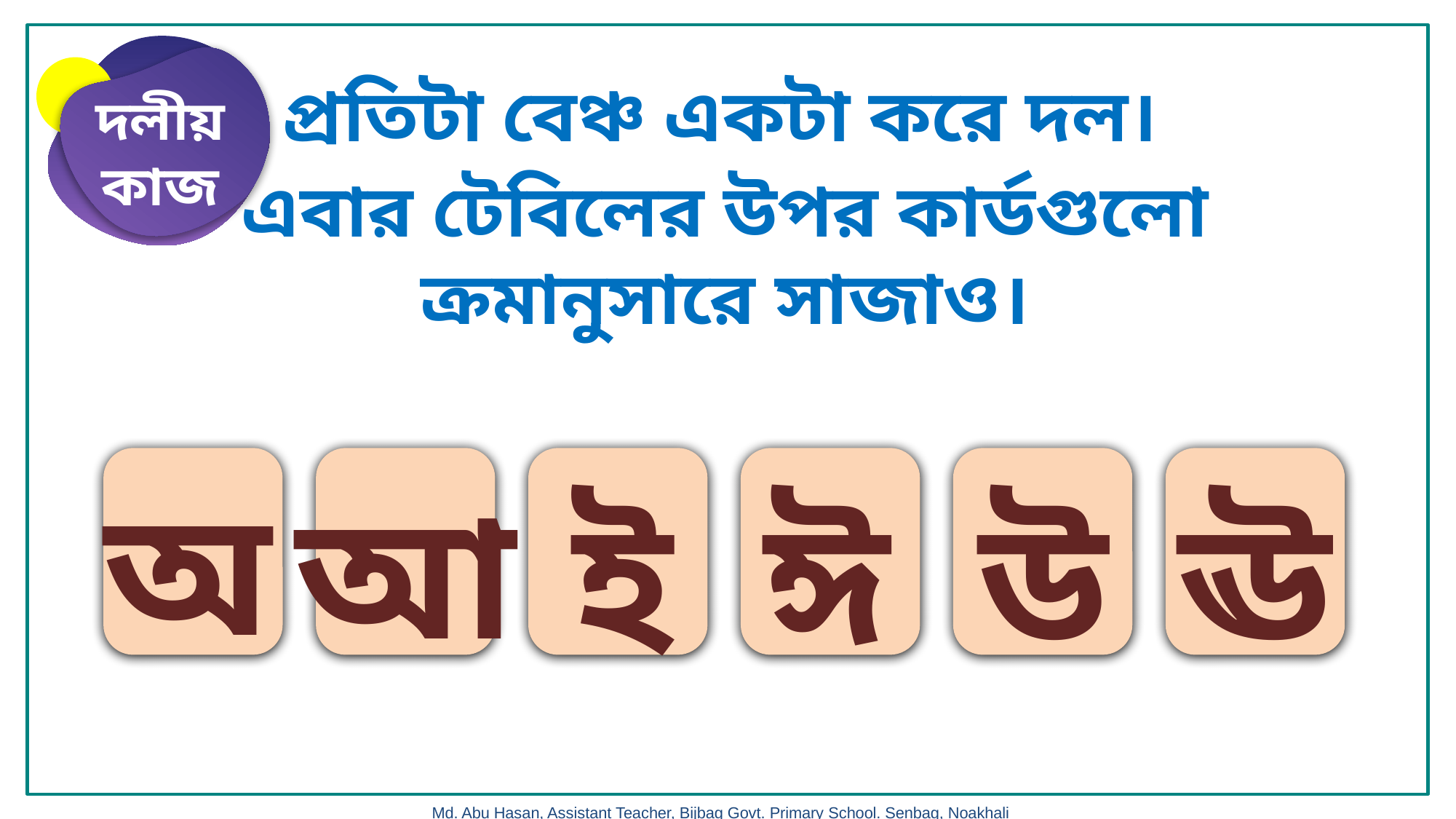

দলীয়
কাজ
প্রতিটা বেঞ্চ একটা করে দল।
এবার টেবিলের উপর কার্ডগুলো ক্রমানুসারে সাজাও।

অ

আ

ই

ঈ

উ

ঊ